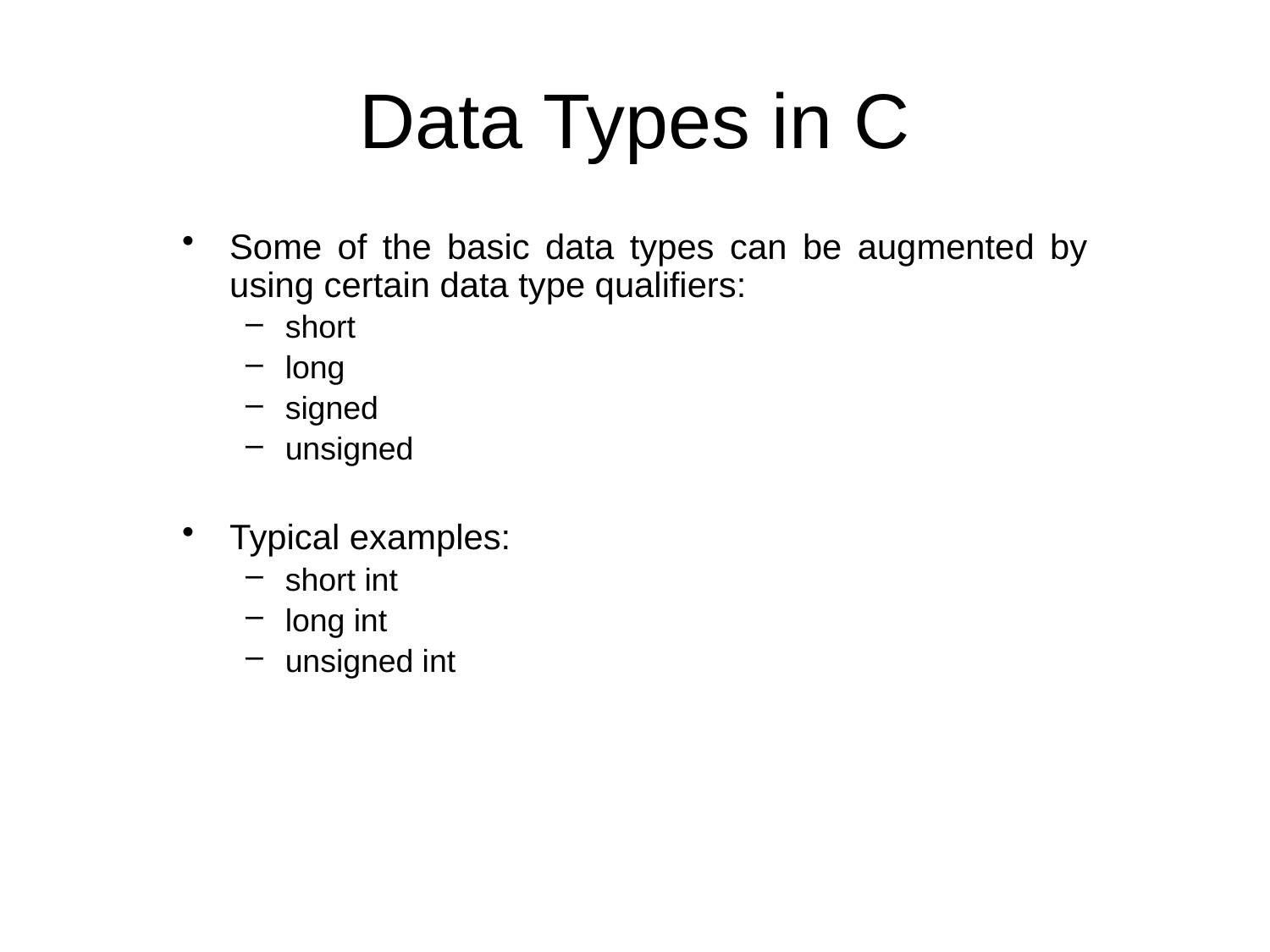

# Data Types in C
Some of the basic data types can be augmented by using certain data type qualifiers:
short
long
signed
unsigned

Typical examples:
short int
long int
unsigned int